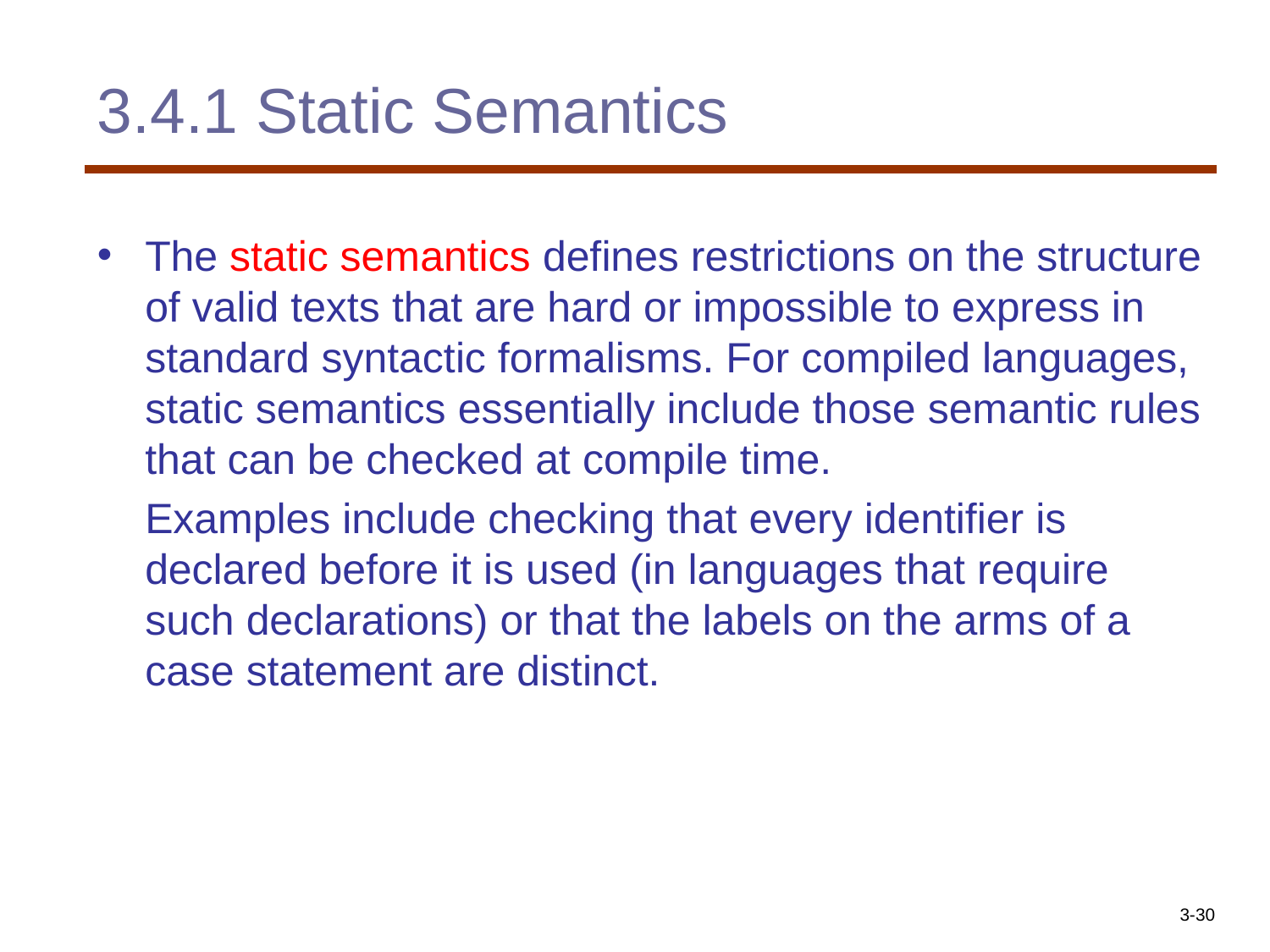

# 3.4.1 Static Semantics
The static semantics defines restrictions on the structure of valid texts that are hard or impossible to express in standard syntactic formalisms. For compiled languages, static semantics essentially include those semantic rules that can be checked at compile time.
	Examples include checking that every identifier is declared before it is used (in languages that require such declarations) or that the labels on the arms of a case statement are distinct.

3-30